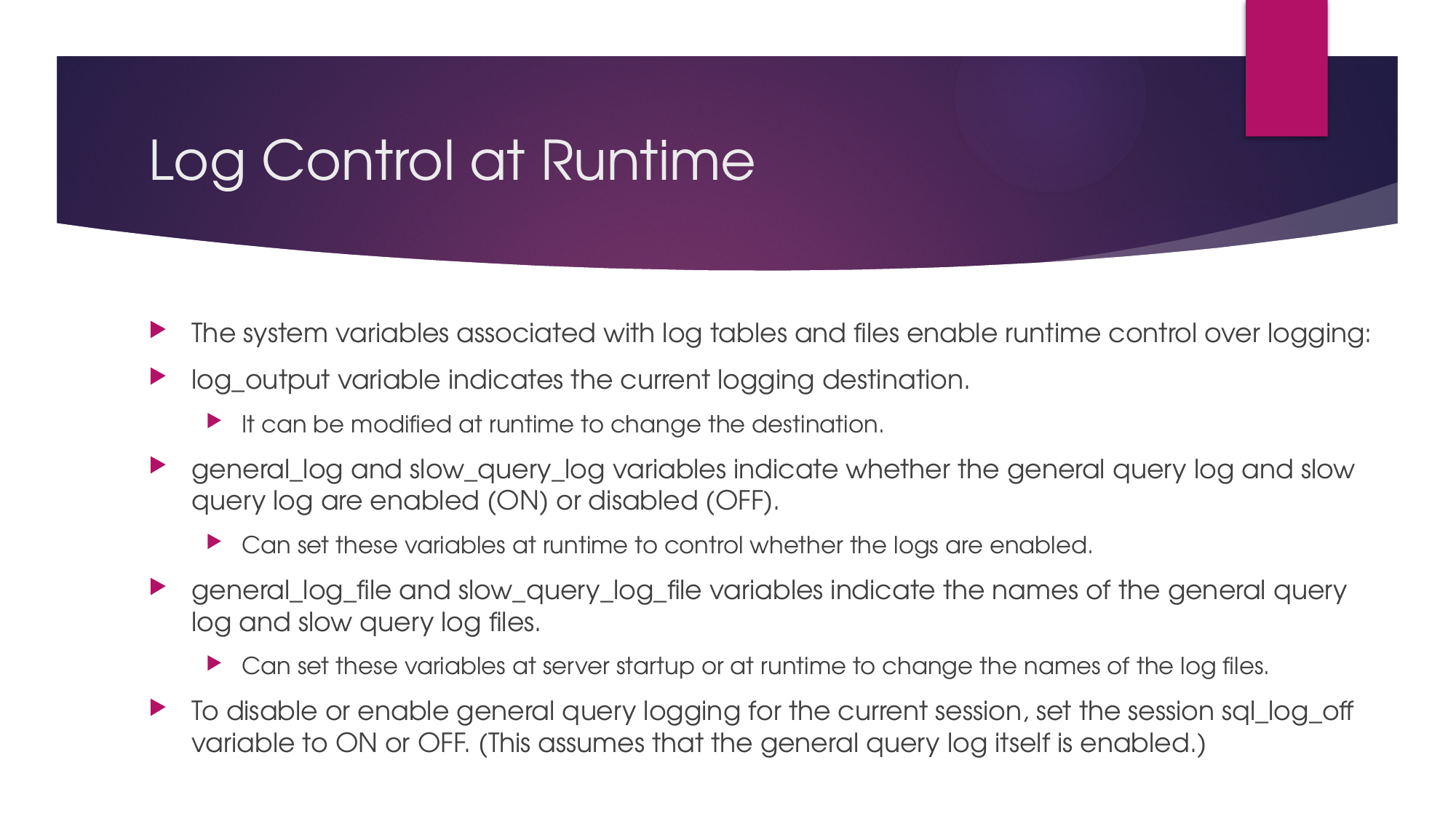

# Log Control at Runtime
The system variables associated with log tables and files enable runtime control over logging:
log_output variable indicates the current logging destination.
It can be modified at runtime to change the destination.
general_log and slow_query_log variables indicate whether the general query log and slow query log are enabled (ON) or disabled (OFF).
Can set these variables at runtime to control whether the logs are enabled.
general_log_file and slow_query_log_file variables indicate the names of the general query log and slow query log files.
Can set these variables at server startup or at runtime to change the names of the log files.
To disable or enable general query logging for the current session, set the session sql_log_off variable to ON or OFF. (This assumes that the general query log itself is enabled.)